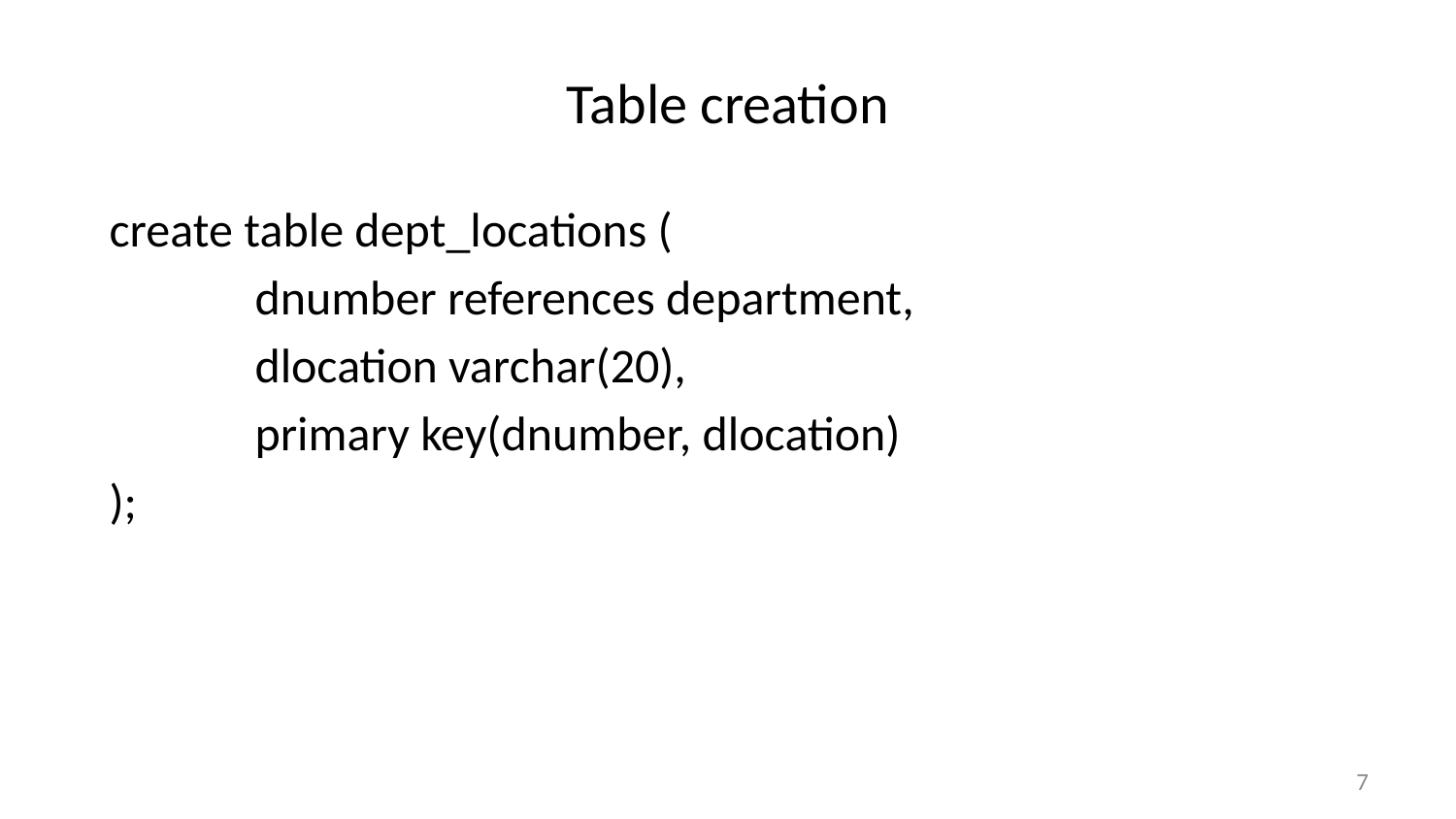

# Table creation
create table dept_locations (
	dnumber references department,
	dlocation varchar(20),
	primary key(dnumber, dlocation)
);
7